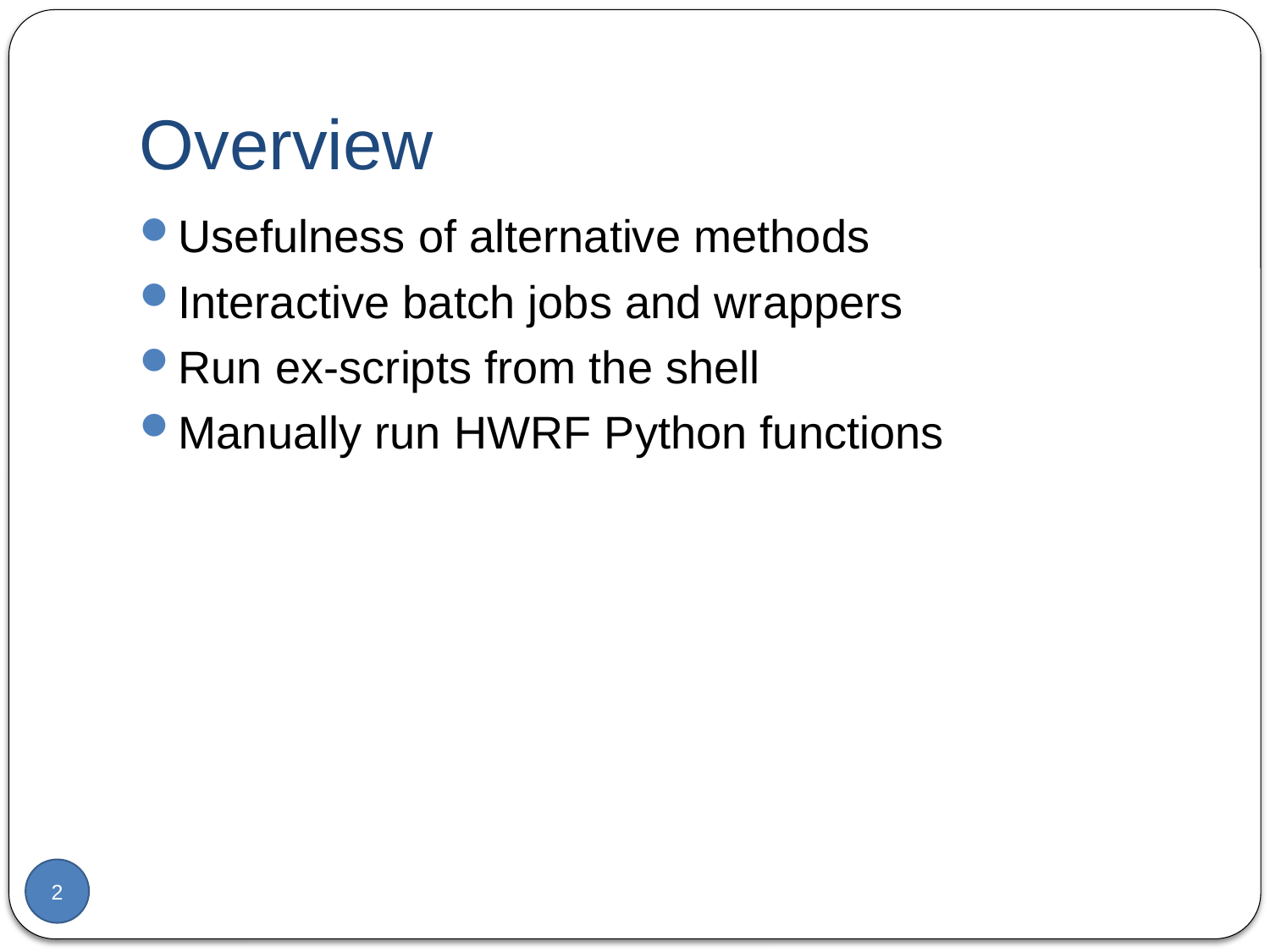

# Overview
Usefulness of alternative methods
Interactive batch jobs and wrappers
Run ex-scripts from the shell
Manually run HWRF Python functions